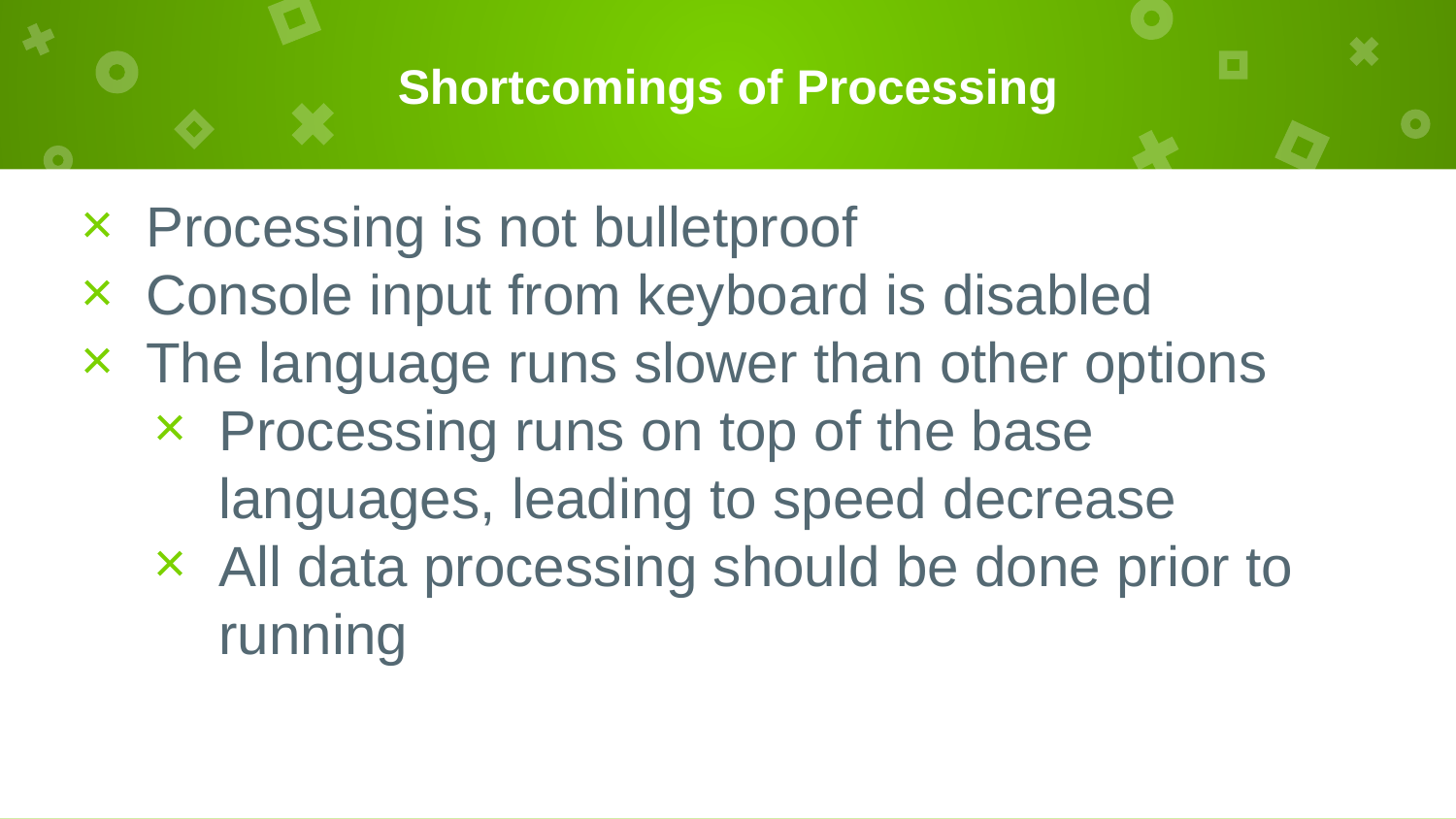

# Shortcomings of Processing
Processing is not bulletproof
Console input from keyboard is disabled
The language runs slower than other options
Processing runs on top of the base languages, leading to speed decrease
All data processing should be done prior to running